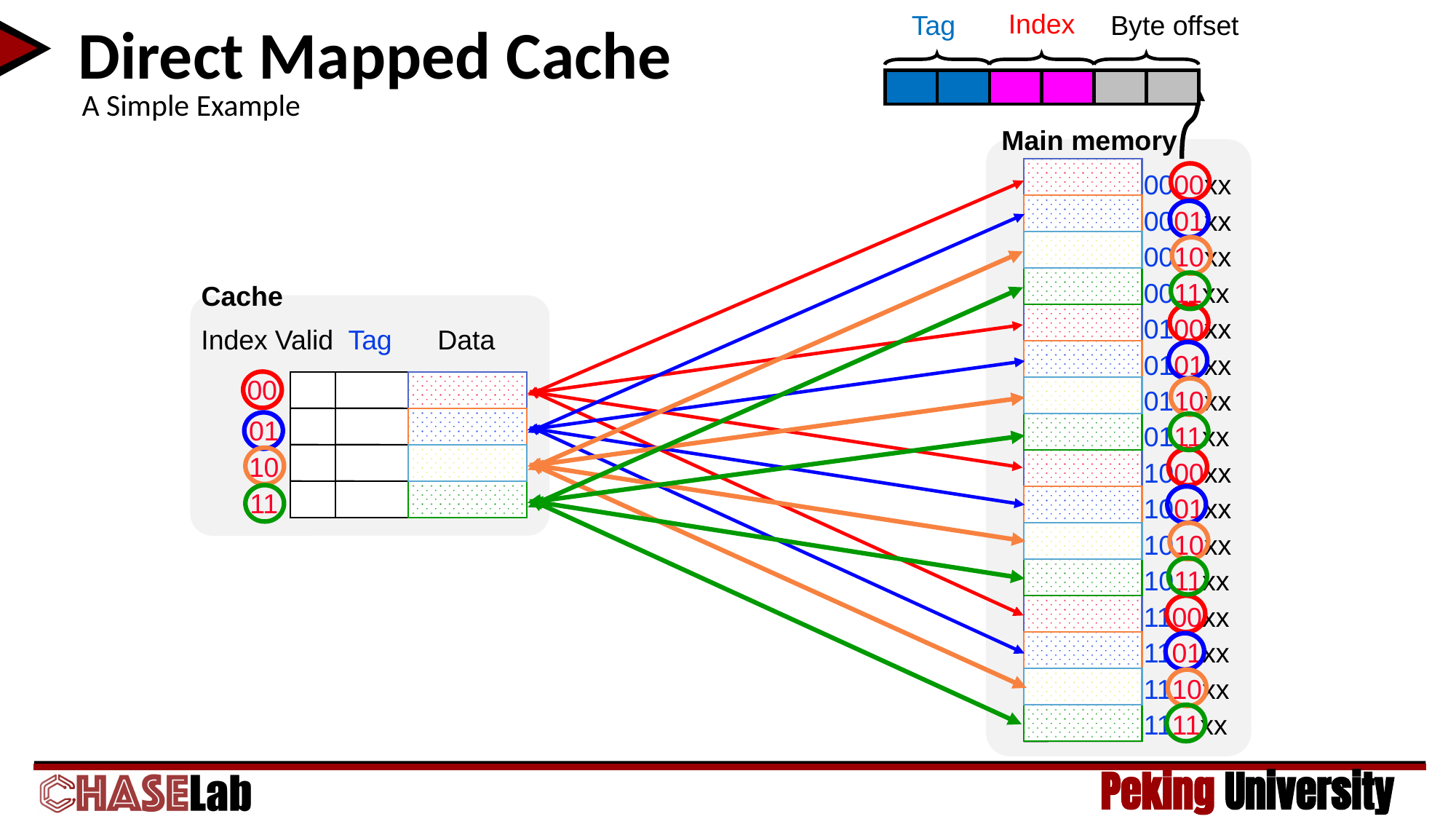

Index

Tag

Byte offset

# Direct Mapped Cache
A Simple Example
Main memory

0000xx
0001xx
0010xx
0011xx
0100xx
0101xx
0110xx
0111xx
1000xx
1001xx
1010xx
1011xx
1100xx
1101xx
1110xx
1111xx

Cache

Index
Valid
Tag
Data
00

01

10

11